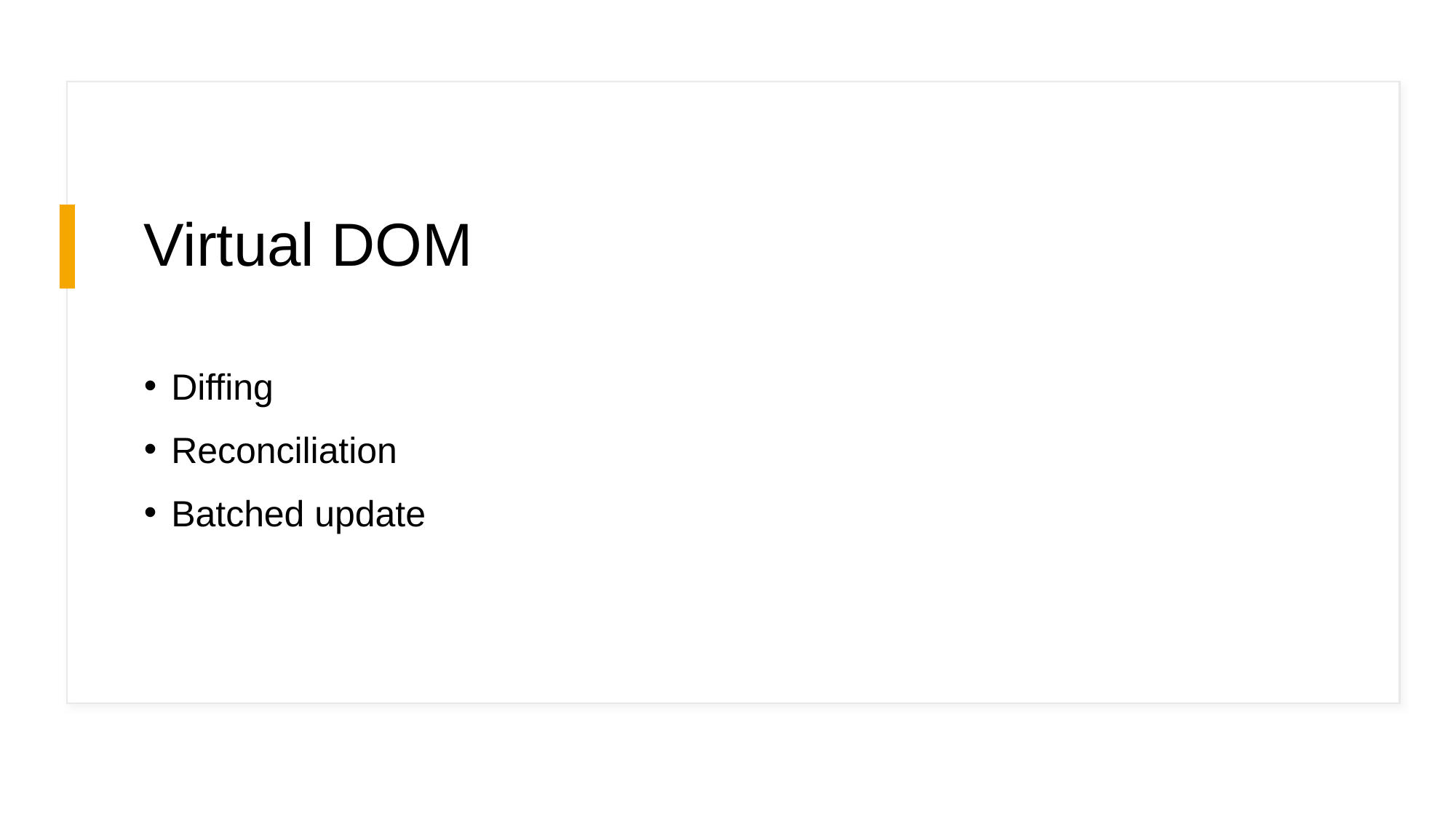

# Virtual DOM

Diffing
Reconciliation
Batched update